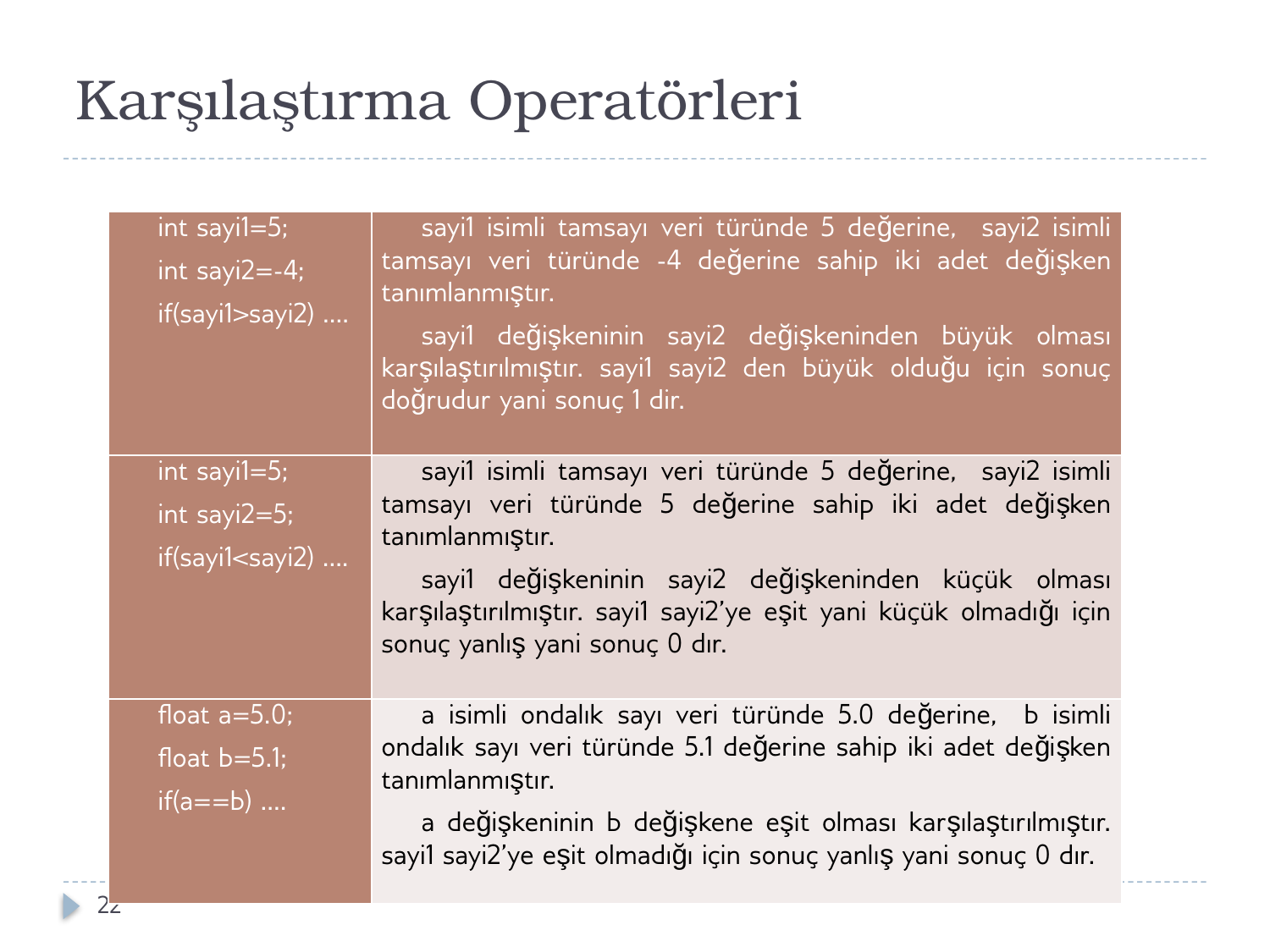

Operatörleri kullanarak karşılaştırma yapabilir
# Karşılaştırma Operatörleri
| int sayi1=5; int sayi2=-4; if(sayi1>sayi2) …. | sayi1 isimli tamsayı veri türünde 5 değerine, sayi2 isimli tamsayı veri türünde -4 değerine sahip iki adet değişken tanımlanmıştır. sayi1 değişkeninin sayi2 değişkeninden büyük olması karşılaştırılmıştır. sayi1 sayi2 den büyük olduğu için sonuç doğrudur yani sonuç 1 dir. |
| --- | --- |
| int sayi1=5; int sayi2=5; if(sayi1<sayi2) …. | sayi1 isimli tamsayı veri türünde 5 değerine, sayi2 isimli tamsayı veri türünde 5 değerine sahip iki adet değişken tanımlanmıştır. sayi1 değişkeninin sayi2 değişkeninden küçük olması karşılaştırılmıştır. sayi1 sayi2’ye eşit yani küçük olmadığı için sonuç yanlış yani sonuç 0 dır. |
| float a=5.0; float b=5.1; if(a==b) …. | a isimli ondalık sayı veri türünde 5.0 değerine, b isimli ondalık sayı veri türünde 5.1 değerine sahip iki adet değişken tanımlanmıştır. a değişkeninin b değişkene eşit olması karşılaştırılmıştır. sayi1 sayi2’ye eşit olmadığı için sonuç yanlış yani sonuç 0 dır. |
22